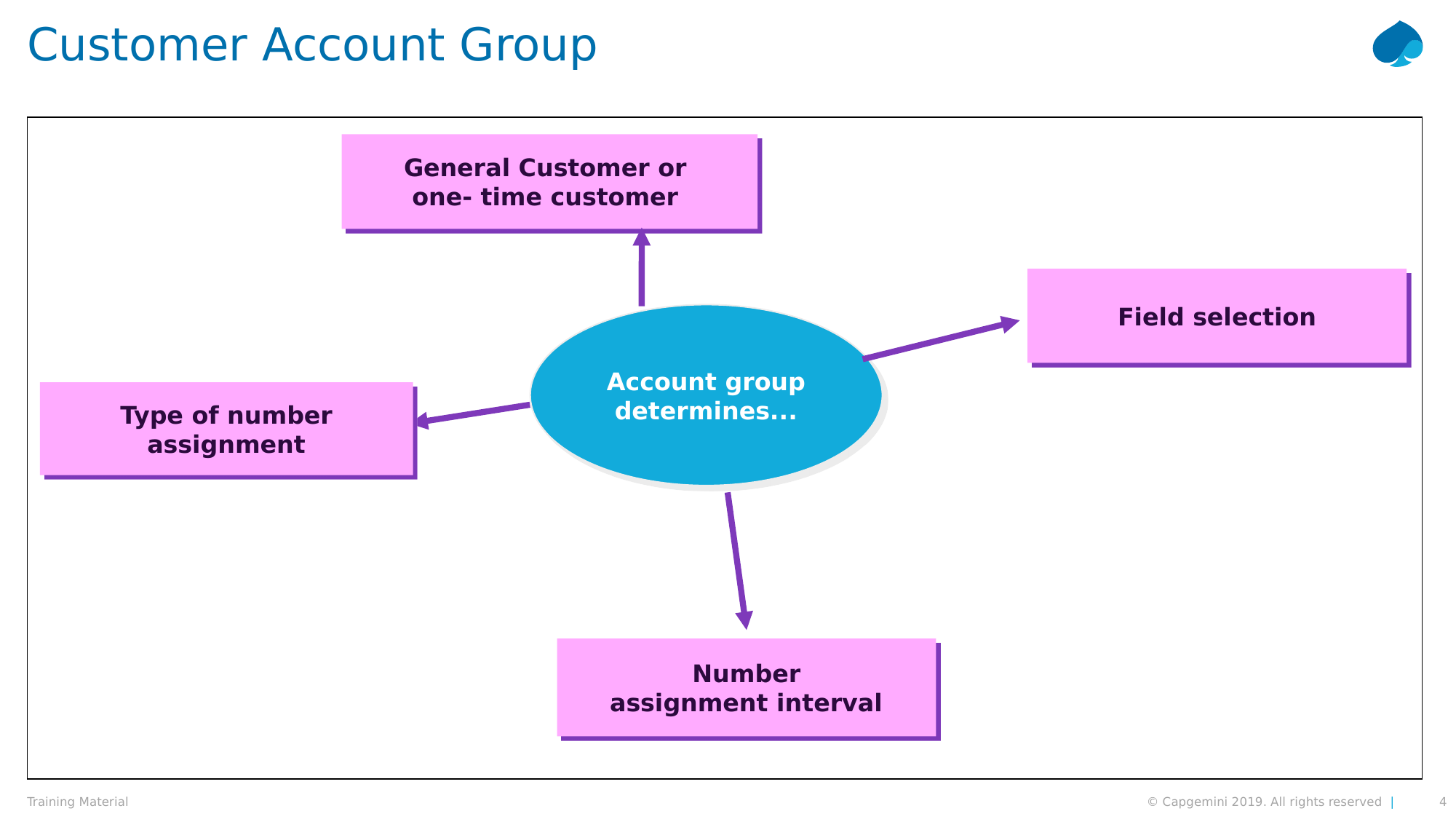

# Customer Account Group

General Customer or
one- time customer

Field selection
Account group
determines...

Type of number
assignment

Number
assignment interval